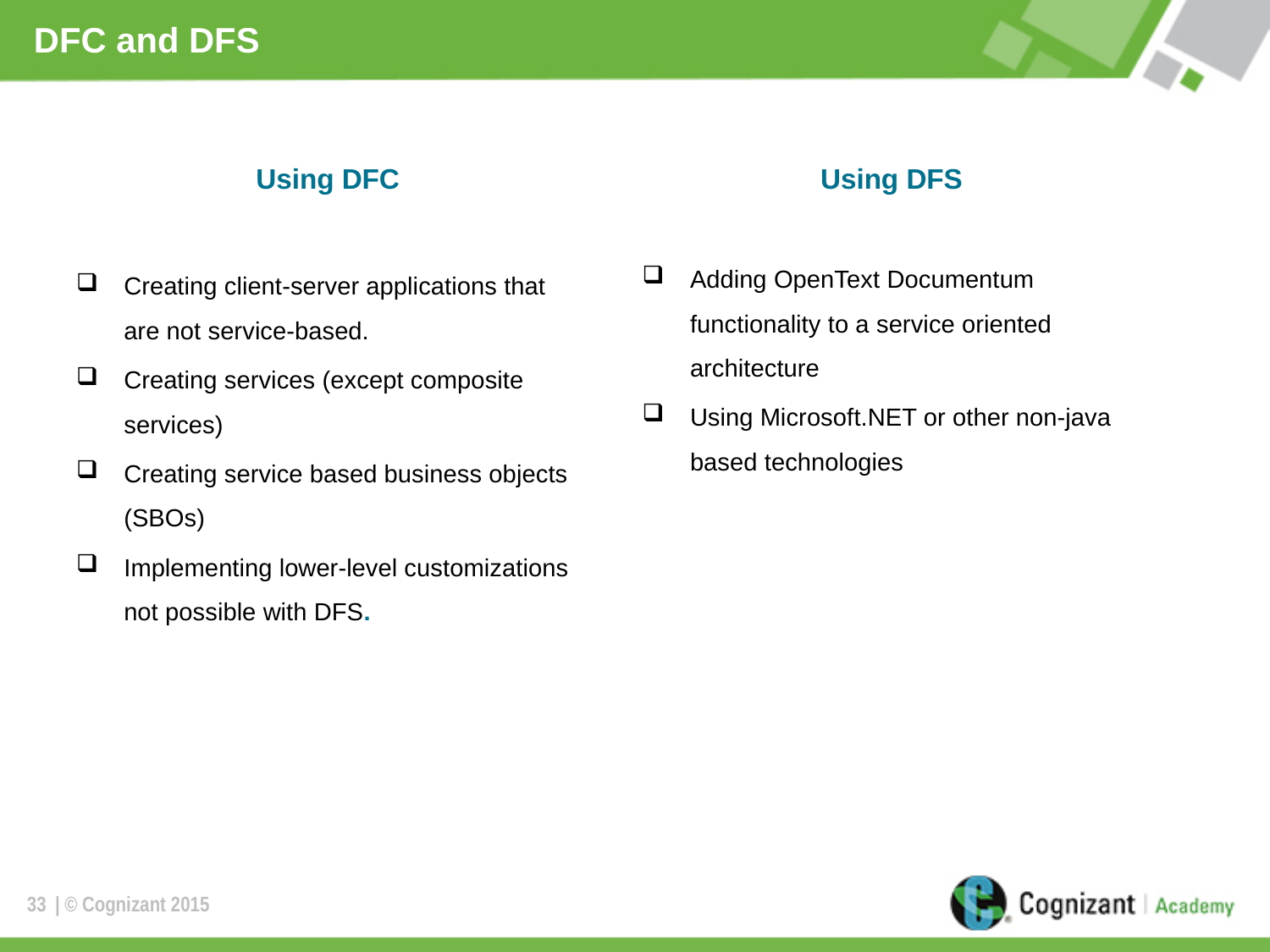

# DFC and DFS
Using DFS

Adding OpenText Documentum functionality to a service oriented architecture
Using Microsoft.NET or other non-java based technologies
Using DFC

Creating client-server applications that are not service-based.
Creating services (except composite services)
Creating service based business objects (SBOs)
Implementing lower-level customizations not possible with DFS.

33
| © Cognizant 2015